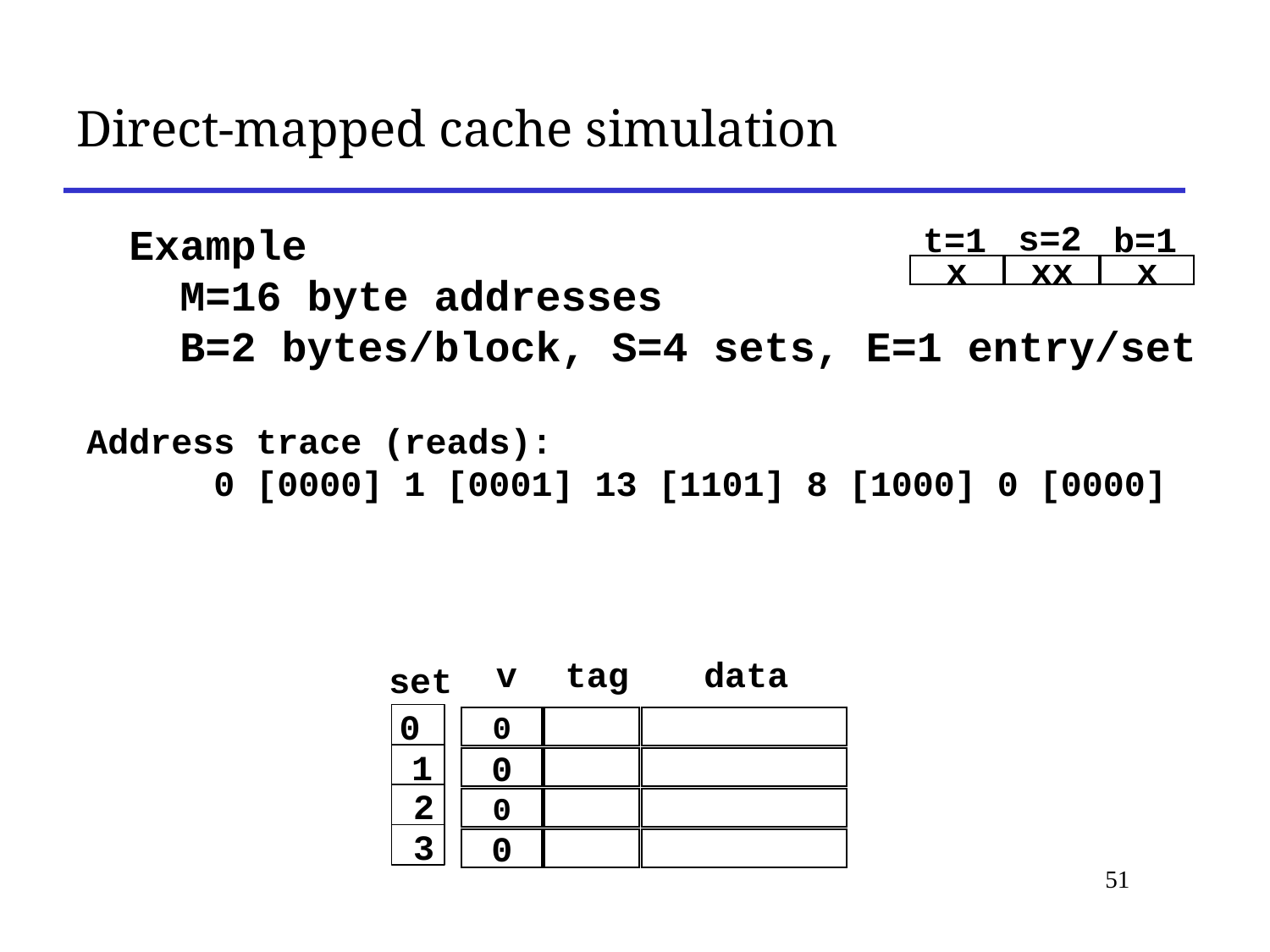

# Direct-mapped cache simulation
s=2
t=1
b=1
x
xx
x
Example
  M=16 byte addresses
  B=2 bytes/block, S=4 sets, E=1 entry/set
Address trace (reads):
	0 [0000] 1 [0001] 13 [1101] 8 [1000] 0 [0000]
v
tag
data
0

0

0

0

set
0

1
2
3
51